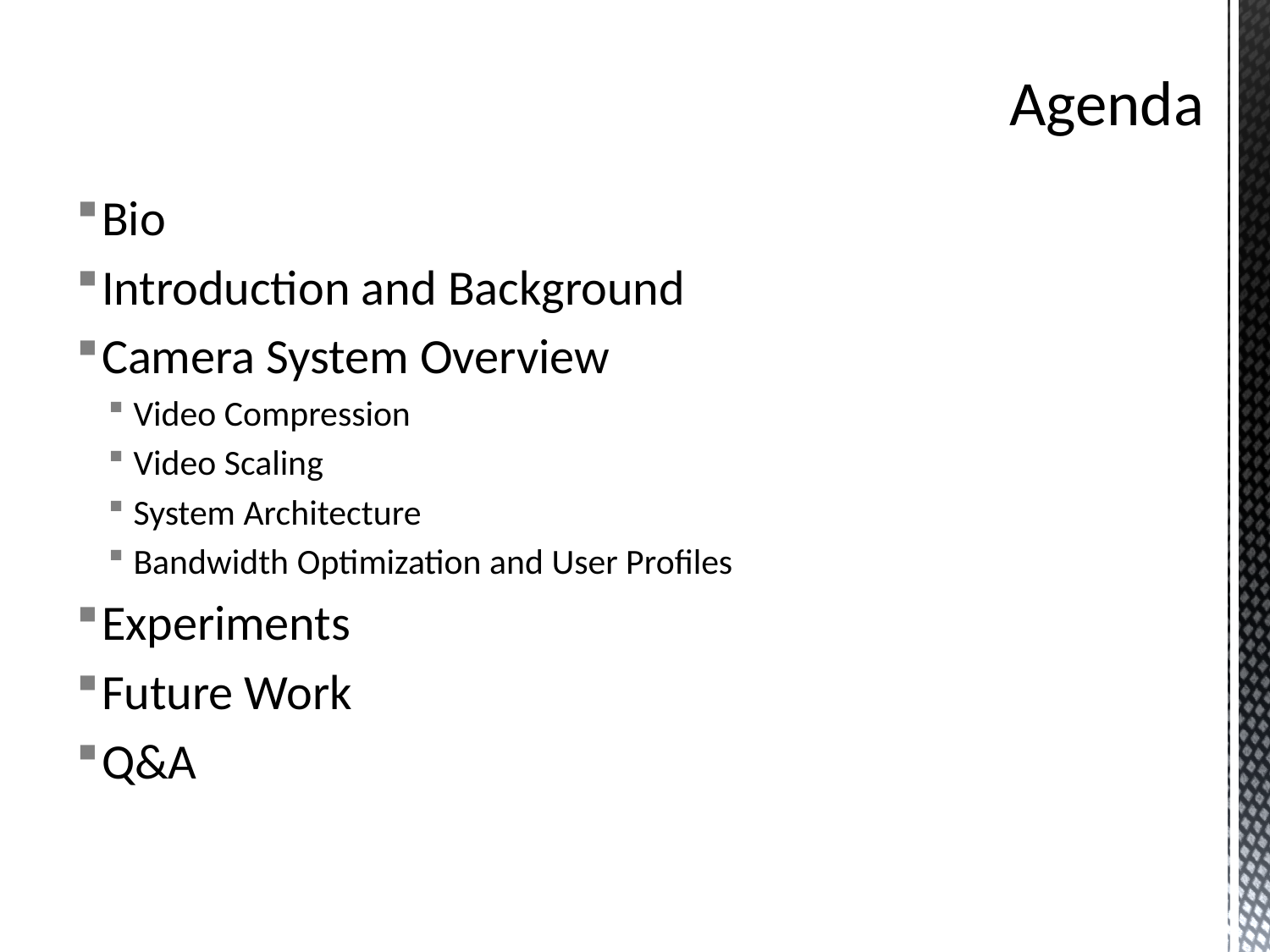

# Agenda
Bio
Introduction and Background
Camera System Overview
Video Compression
Video Scaling
System Architecture
Bandwidth Optimization and User Profiles
Experiments
Future Work
Q&A